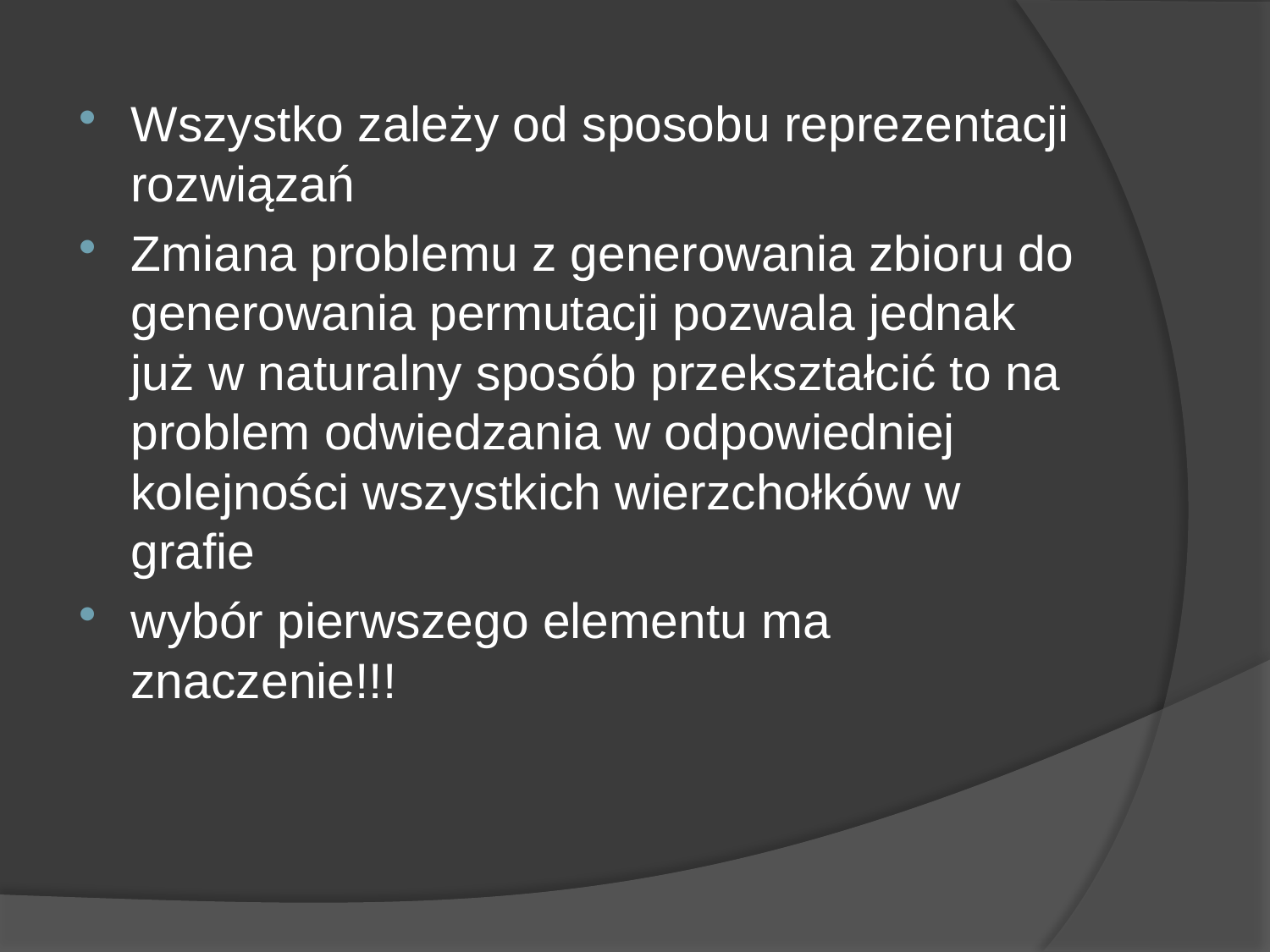

Wszystko zależy od sposobu reprezentacji rozwiązań
Zmiana problemu z generowania zbioru do generowania permutacji pozwala jednak już w naturalny sposób przekształcić to na problem odwiedzania w odpowiedniej kolejności wszystkich wierzchołków w grafie
wybór pierwszego elementu ma znaczenie!!!